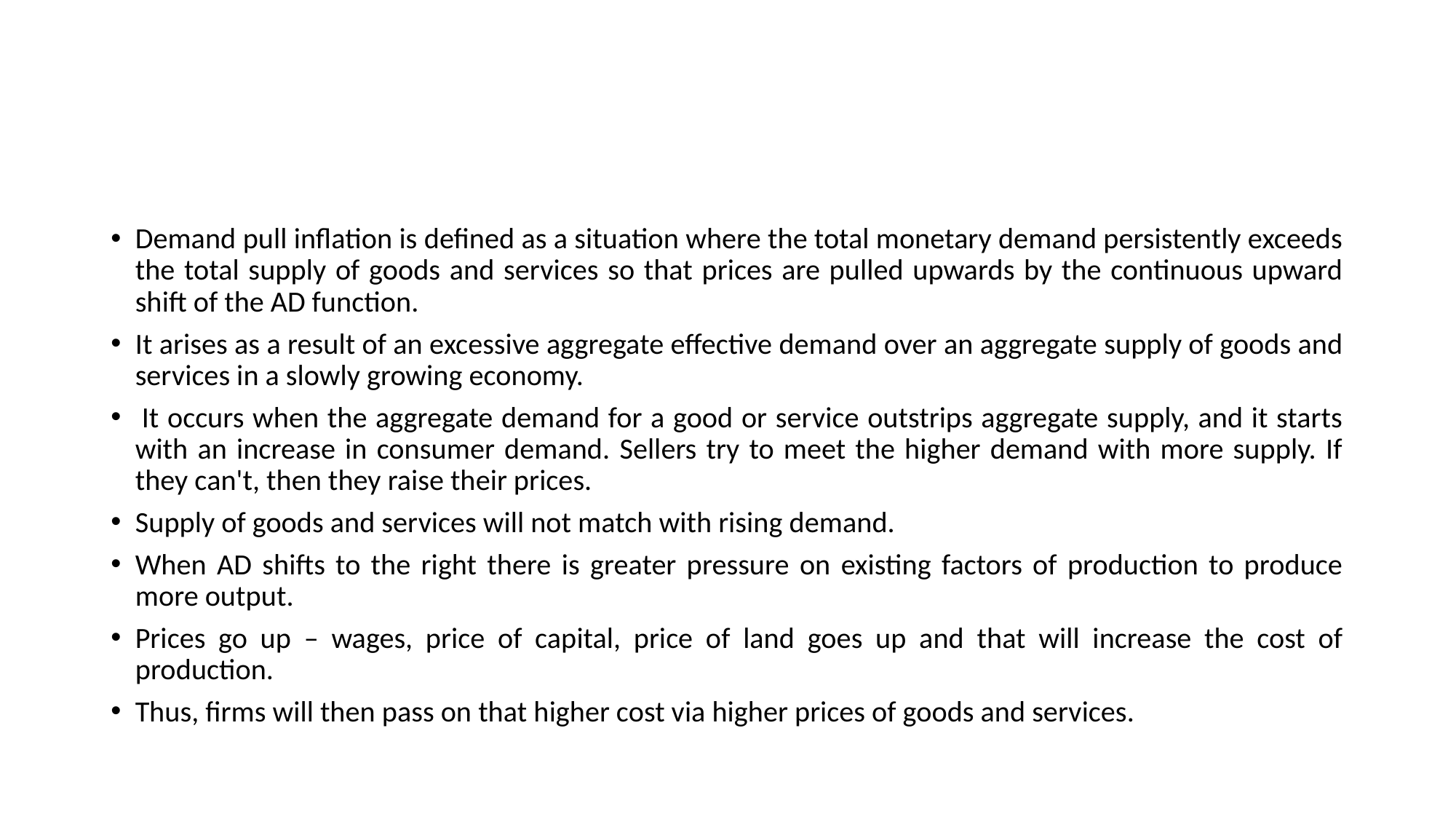

#
Demand pull inflation is defined as a situation where the total monetary demand persistently exceeds the total supply of goods and services so that prices are pulled upwards by the continuous upward shift of the AD function.
It arises as a result of an excessive aggregate effective demand over an aggregate supply of goods and services in a slowly growing economy.
 It occurs when the aggregate demand for a good or service outstrips aggregate supply, and it starts with an increase in consumer demand. Sellers try to meet the higher demand with more supply. If they can't, then they raise their prices.
Supply of goods and services will not match with rising demand.
When AD shifts to the right there is greater pressure on existing factors of production to produce more output.
Prices go up – wages, price of capital, price of land goes up and that will increase the cost of production.
Thus, firms will then pass on that higher cost via higher prices of goods and services.